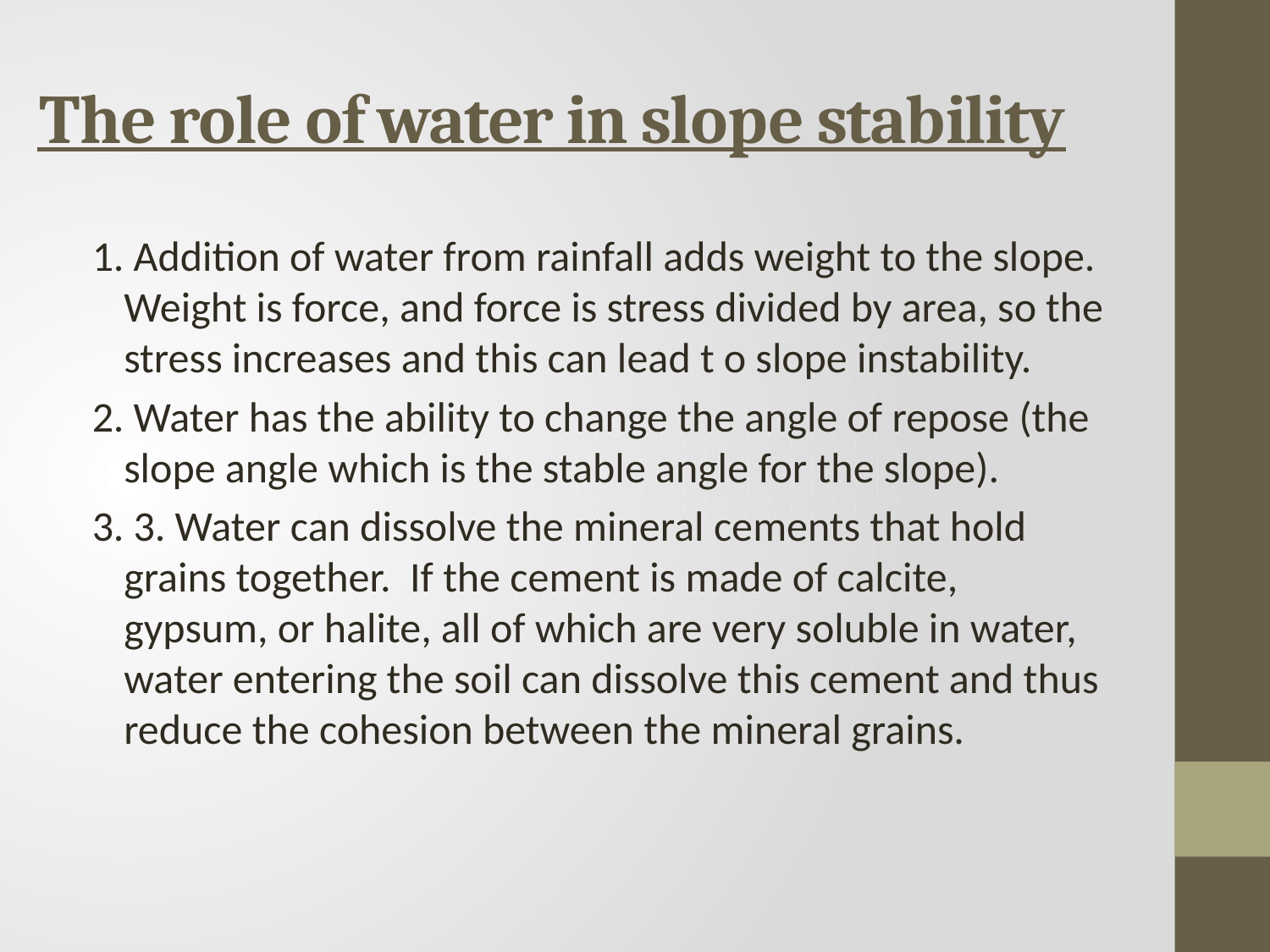

# The role of water in slope stability
1. Addition of water from rainfall adds weight to the slope. Weight is force, and force is stress divided by area, so the stress increases and this can lead t o slope instability.
2. Water has the ability to change the angle of repose (the slope angle which is the stable angle for the slope).
3. 3. Water can dissolve the mineral cements that hold grains together.  If the cement is made of calcite, gypsum, or halite, all of which are very soluble in water, water entering the soil can dissolve this cement and thus reduce the cohesion between the mineral grains.